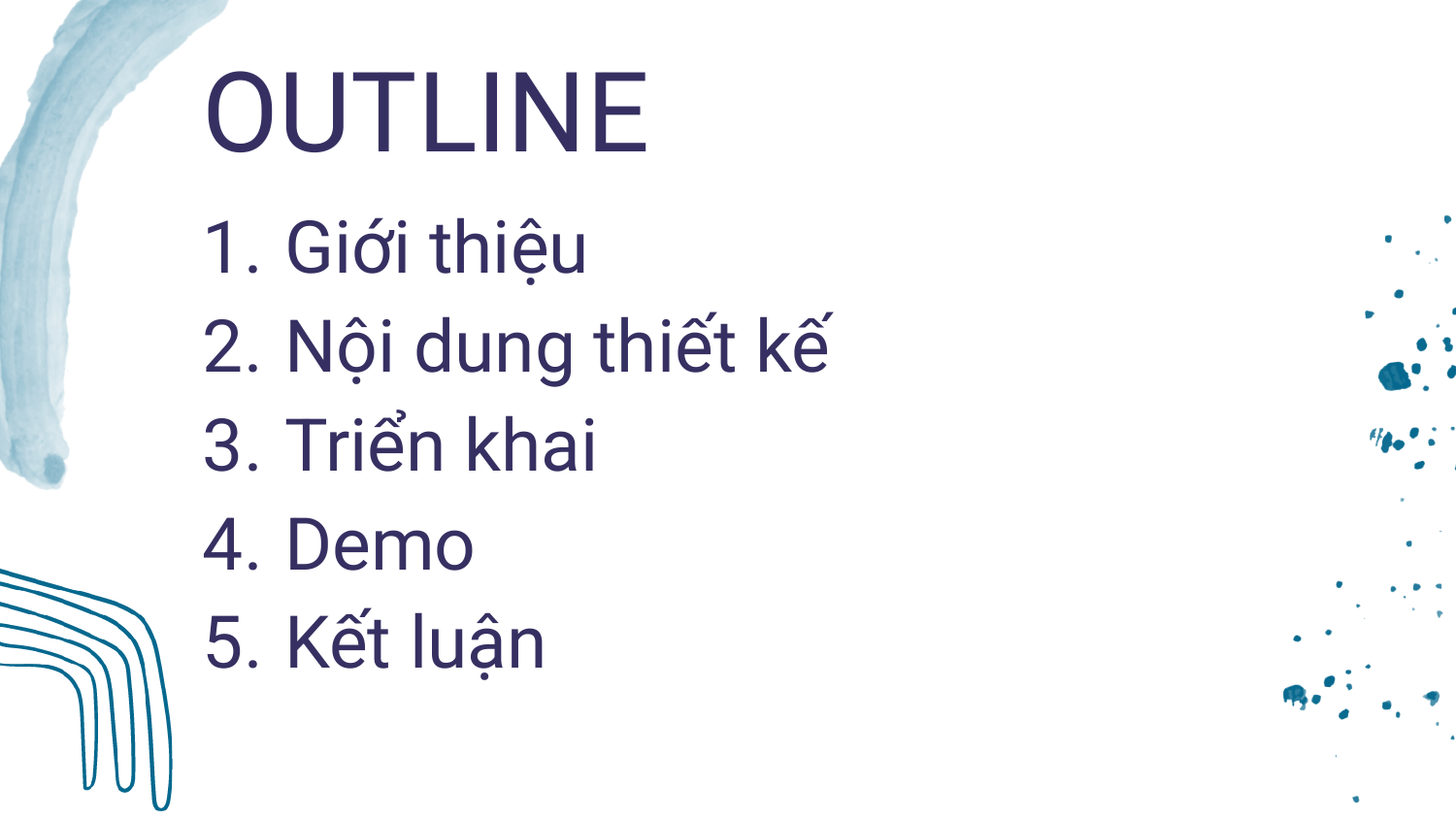

OUTLINE
Giới thiệu
Nội dung thiết kế
Triển khai
Demo
Kết luận